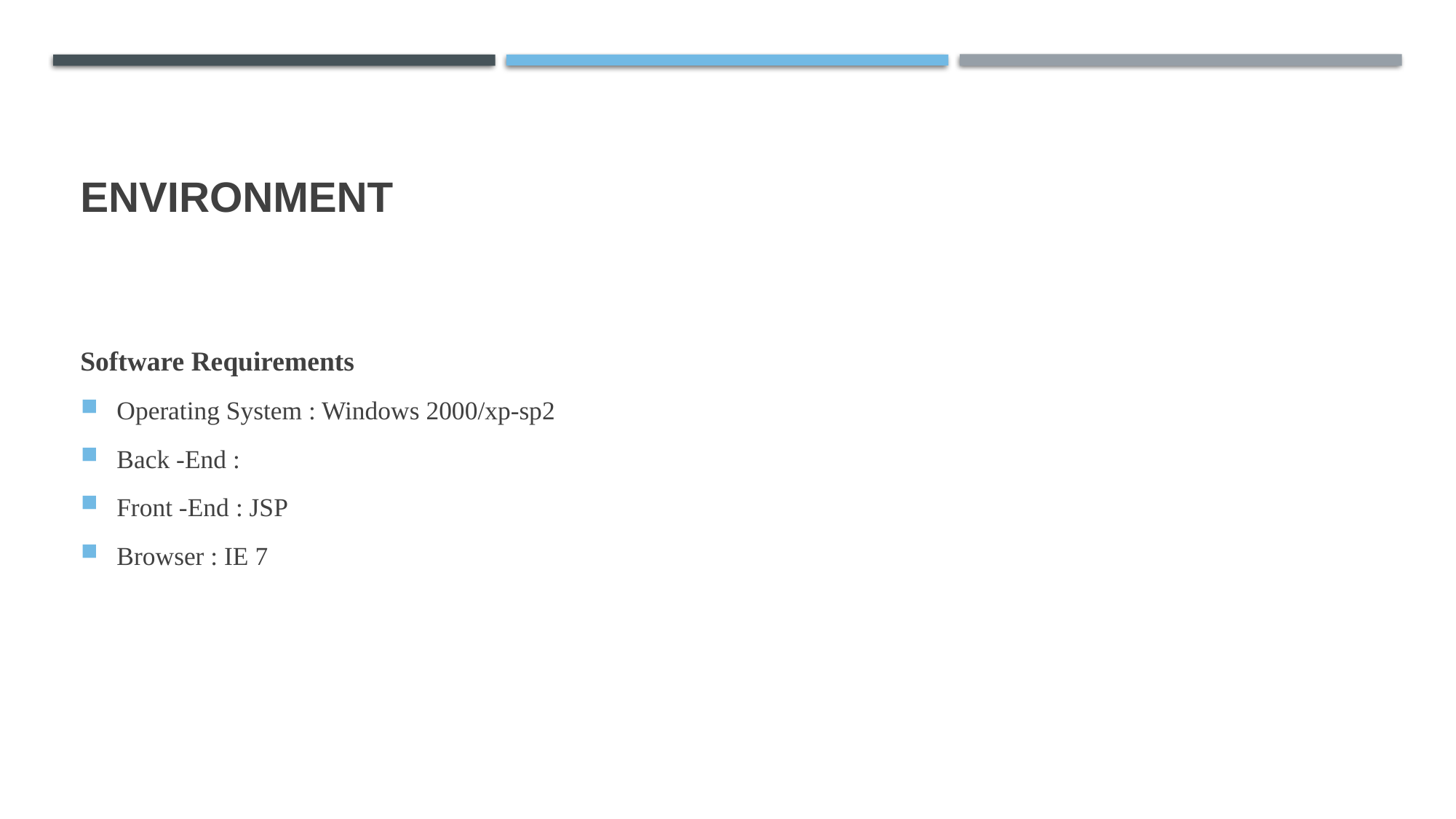

# environment
Software Requirements
Operating System : Windows 2000/xp-sp2
Back -End :
Front -End : JSP
Browser : IE 7